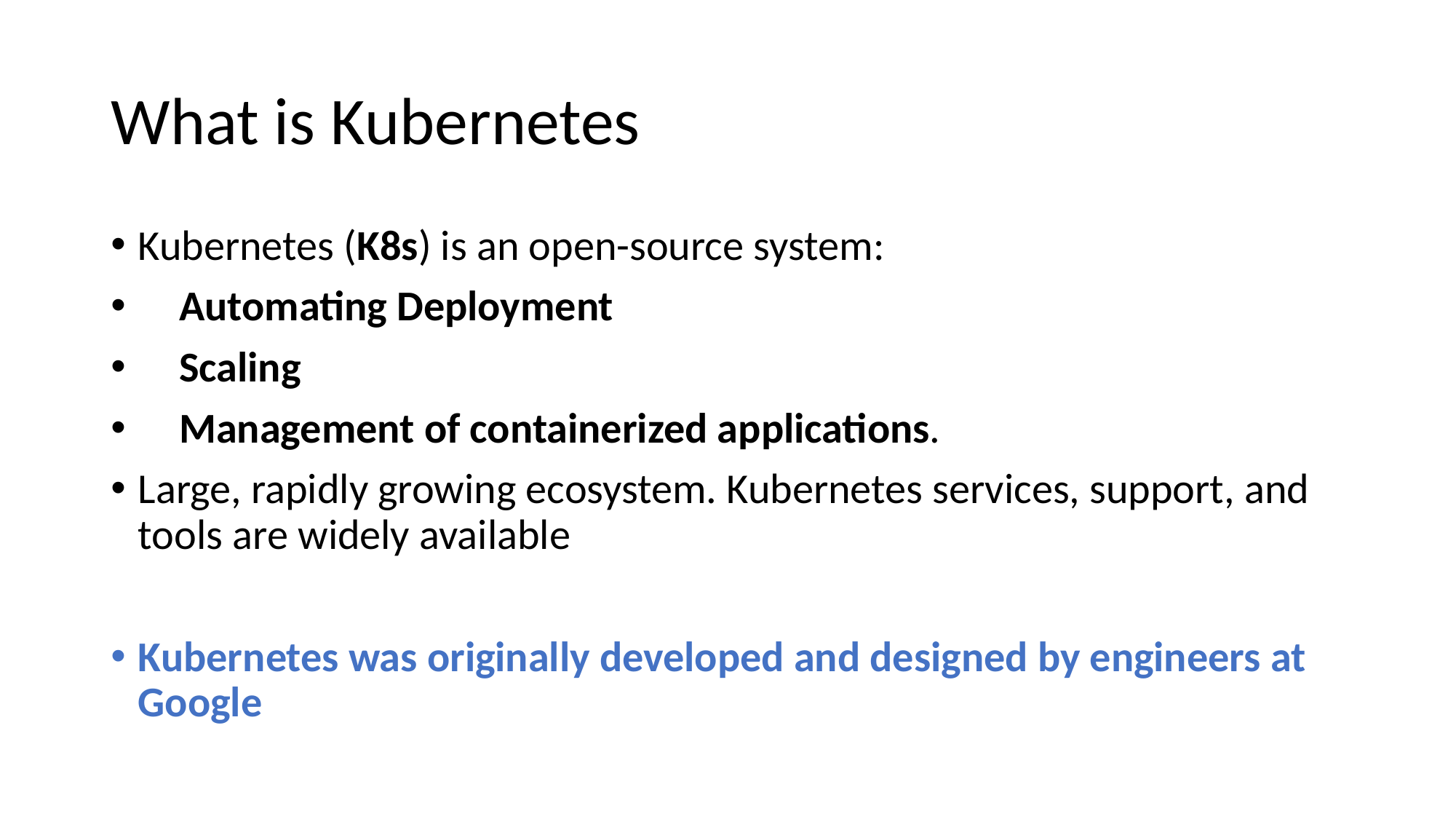

# What is Kubernetes
Kubernetes (K8s) is an open-source system:
Automating Deployment
Scaling
Management of containerized applications.
Large, rapidly growing ecosystem. Kubernetes services, support, and tools are widely available

Kubernetes was originally developed and designed by engineers at Google